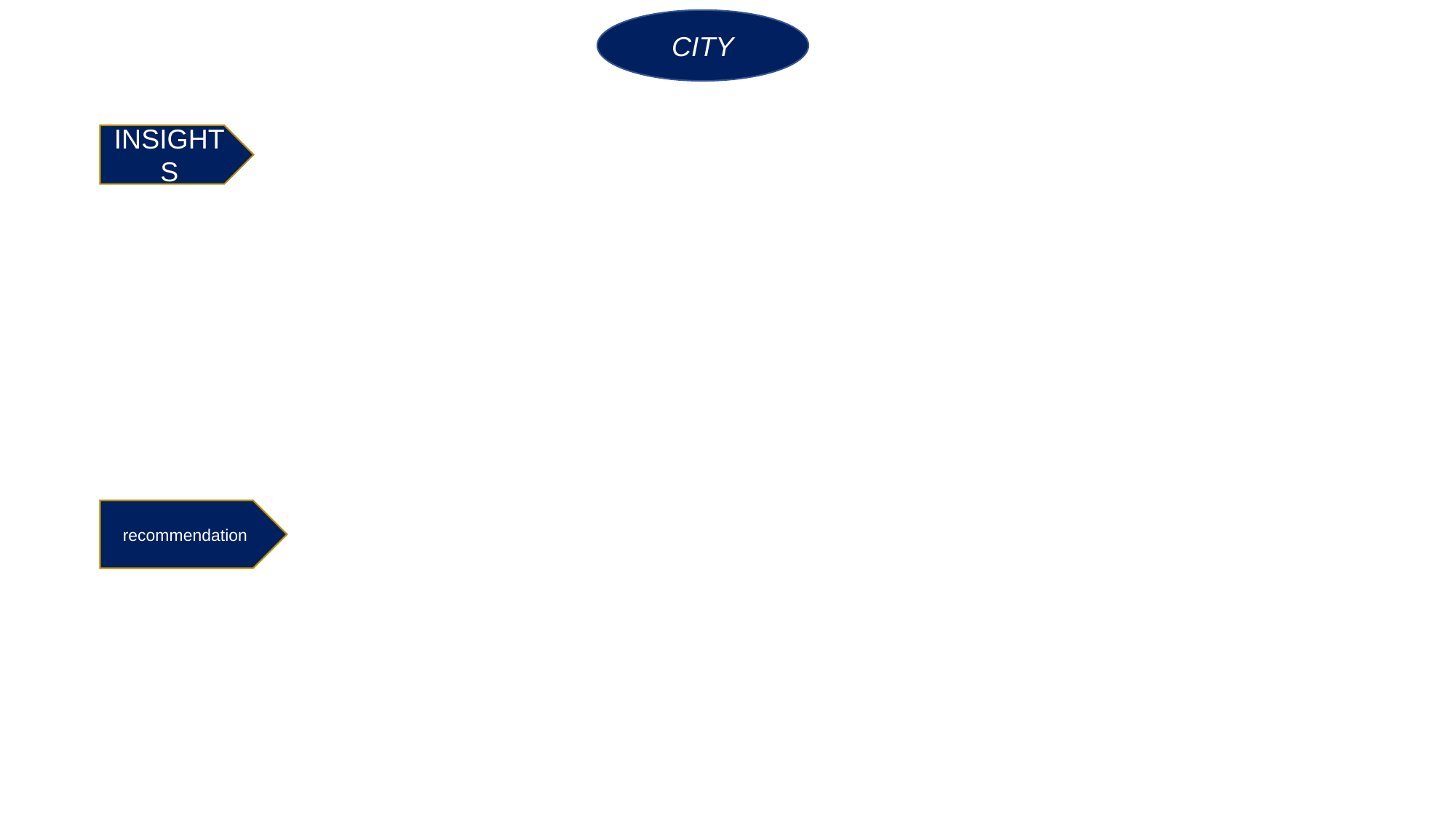

CITY
San Francisco emerges as the standout leader in terms of sales, followed closely by Los Angeles, New York, and Boston, all of which display promising sales figures. Interestingly, these locations also share the commonality of high demand for our products. This dual trend of strong sales performance and high product demand in these key cities indicates a substantial growth opportunity
INSIGHTS
Focusing our efforts on these areas, whether through marketing initiatives, inventory management, or customer engagement strategies, could further bolster our sales and market presence, potentially leading to even greater success in these key markets.
recommendation